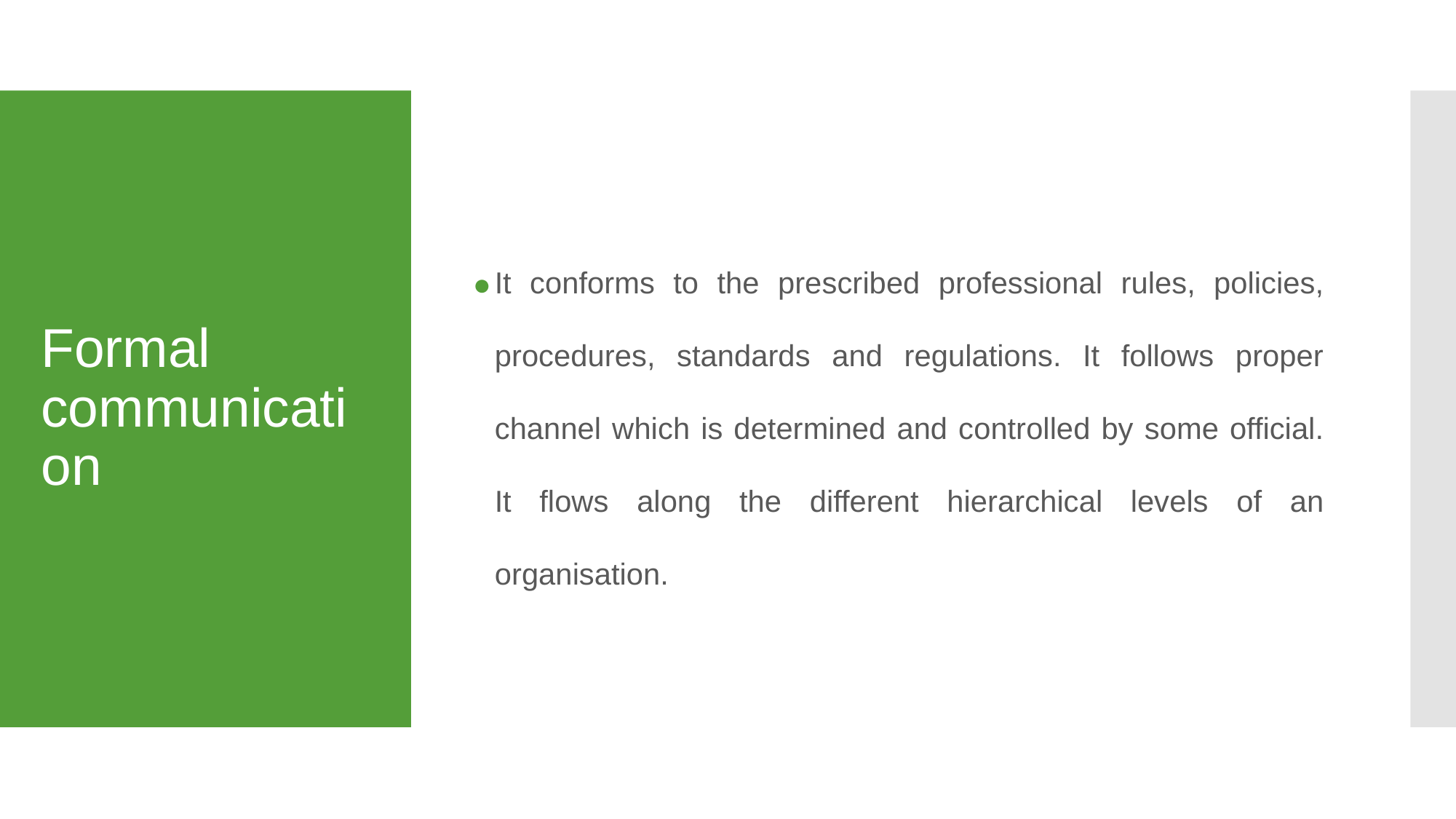

It conforms to the prescribed professional rules, policies, procedures, standards and regulations. It follows proper channel which is determined and controlled by some official. It flows along the different hierarchical levels of an organisation.
# Formal communication